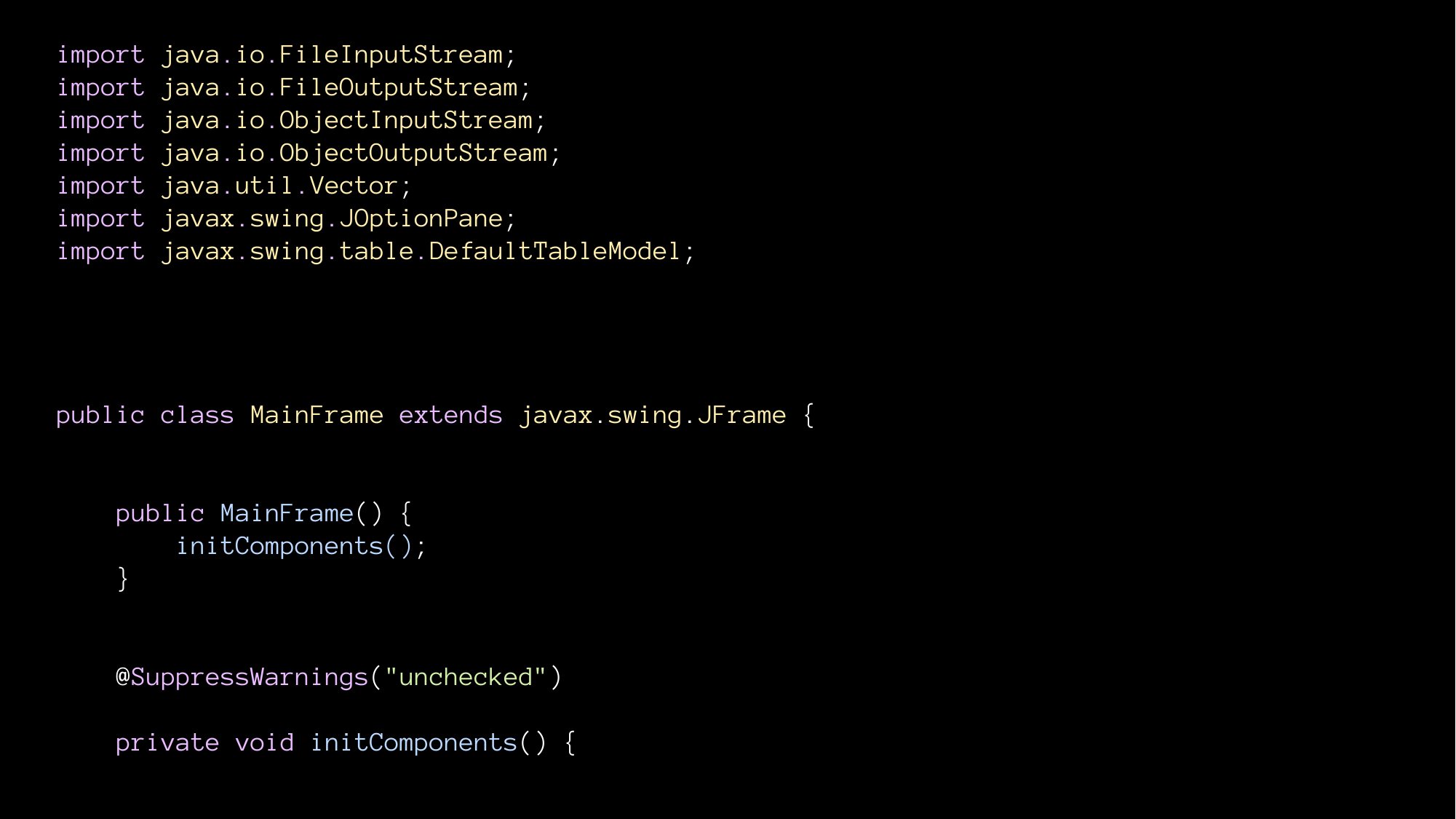

import java.io.FileInputStream;
import java.io.FileOutputStream;
import java.io.ObjectInputStream;
import java.io.ObjectOutputStream;
import java.util.Vector;
import javax.swing.JOptionPane;
import javax.swing.table.DefaultTableModel;
public class MainFrame extends javax.swing.JFrame {

    public MainFrame() {
        initComponents();
    }

    @SuppressWarnings("unchecked")

    private void initComponents() {